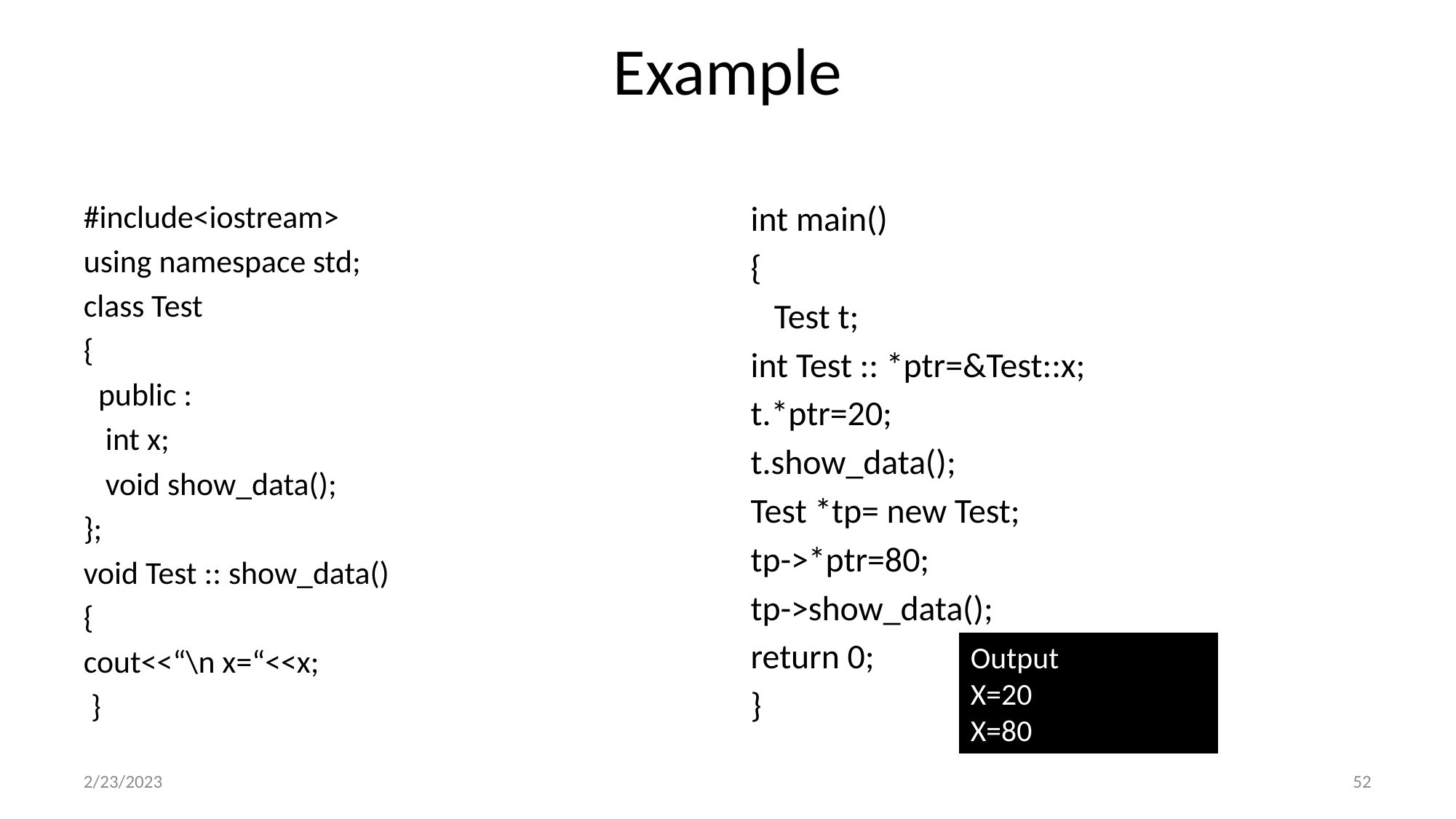

# Example
#include<iostream>
using namespace std;
class Test
{
  public :
   int x;
   void show_data();
};
void Test :: show_data()
{
cout<<“\n x=“<<x;
 }

int main()
{
   Test t;
int Test :: *ptr=&Test::x;
t.*ptr=20;
t.show_data();
Test *tp= new Test;
tp->*ptr=80;
tp->show_data();
return 0;
}

Output
X=20
X=80
2/23/2023
52